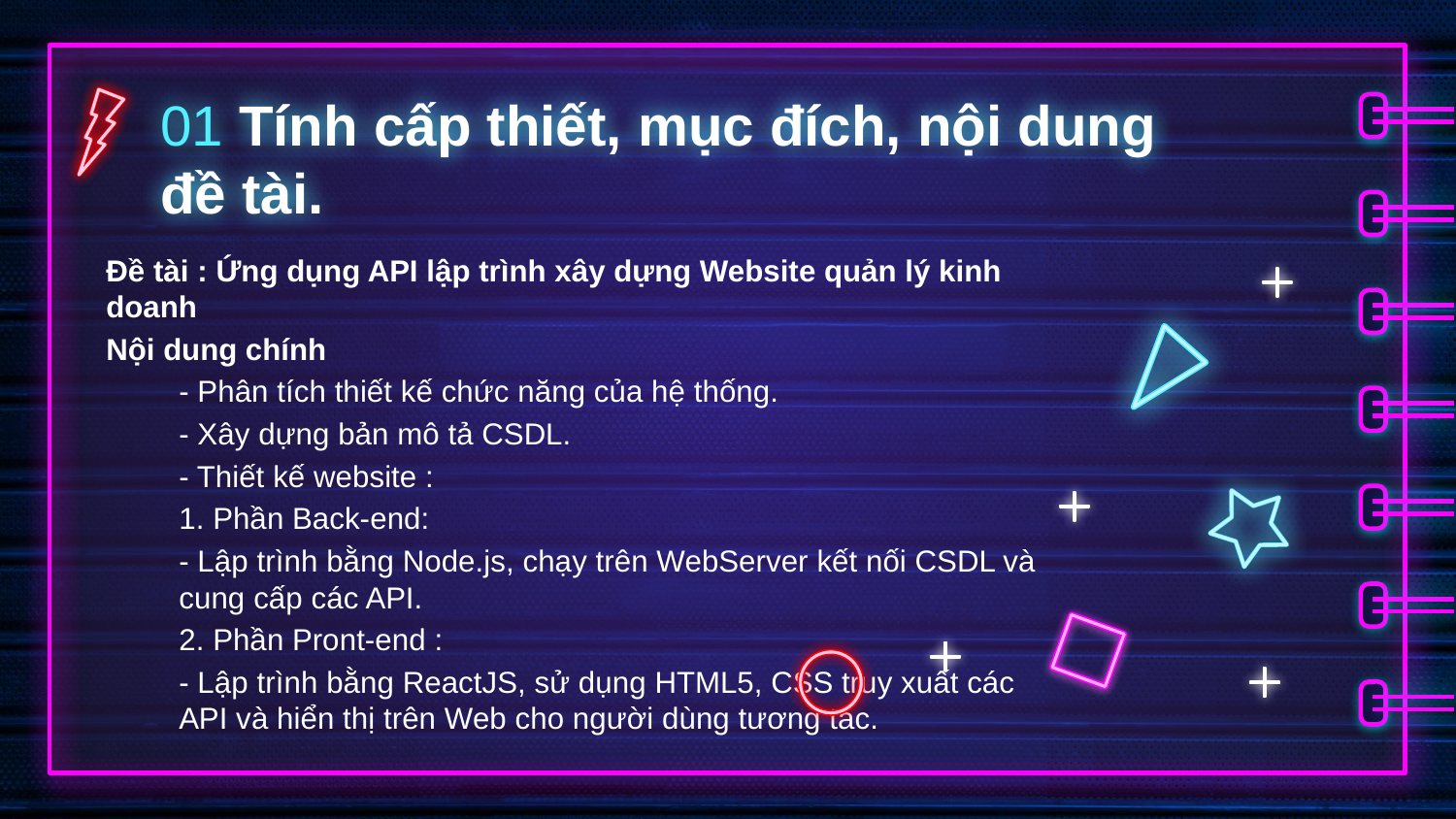

# 01 Tính cấp thiết, mục đích, nội dung đề tài.

Đề tài : Ứng dụng API lập trình xây dựng Website quản lý kinh doanh
Nội dung chính
- Phân tích thiết kế chức năng của hệ thống.
- Xây dựng bản mô tả CSDL.
- Thiết kế website :
1. Phần Back-end:
- Lập trình bằng Node.js, chạy trên WebServer kết nối CSDL và cung cấp các API.
2. Phần Pront-end :
- Lập trình bằng ReactJS, sử dụng HTML5, CSS truy xuất các API và hiển thị trên Web cho người dùng tương tác.